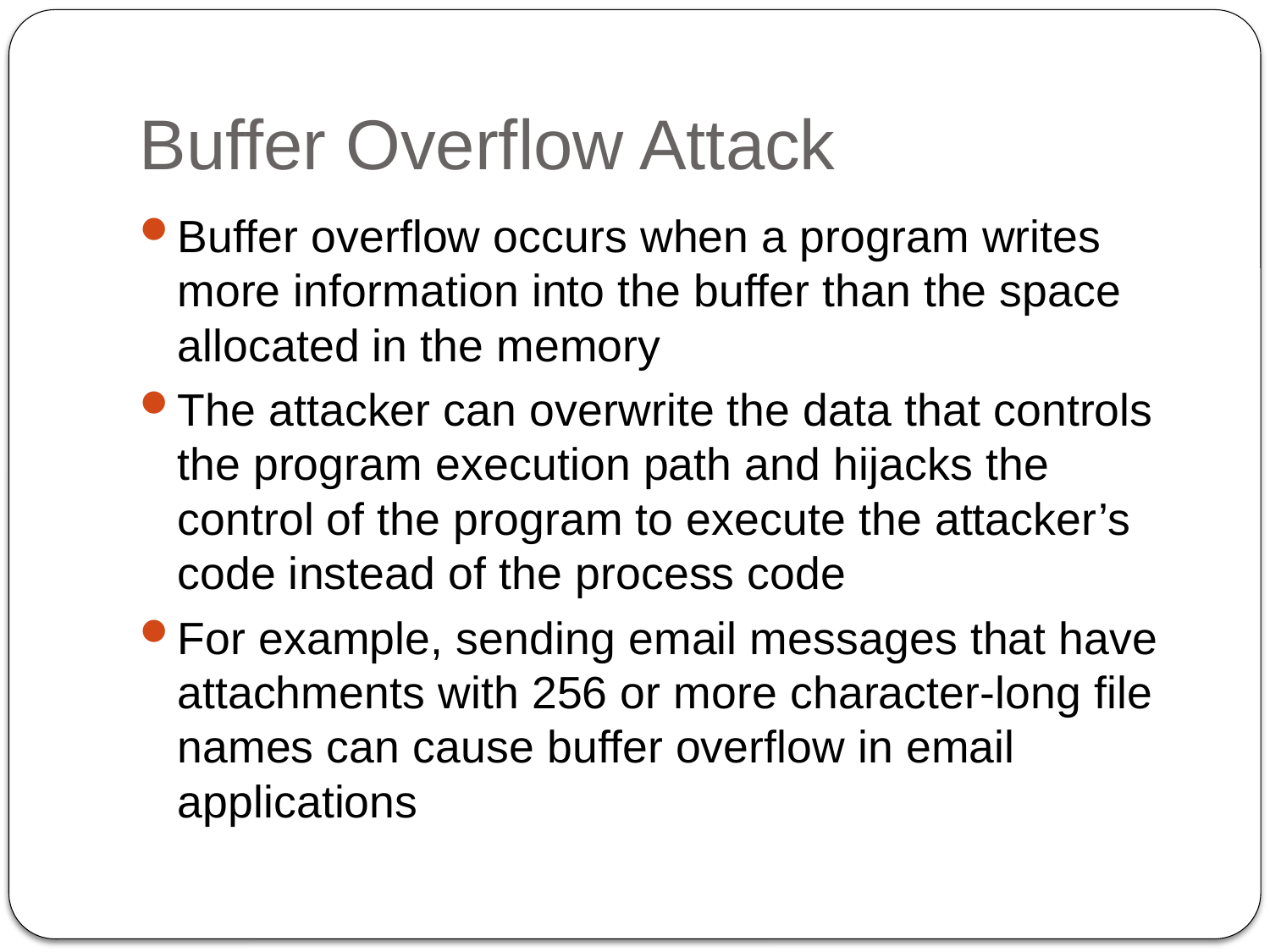

# Buffer Overflow Attack
Buffer overflow occurs when a program writes more information into the buffer than the space allocated in the memory
The attacker can overwrite the data that controls the program execution path and hijacks the control of the program to execute the attacker’s code instead of the process code
For example, sending email messages that have attachments with 256 or more character-long file names can cause buffer overflow in email applications